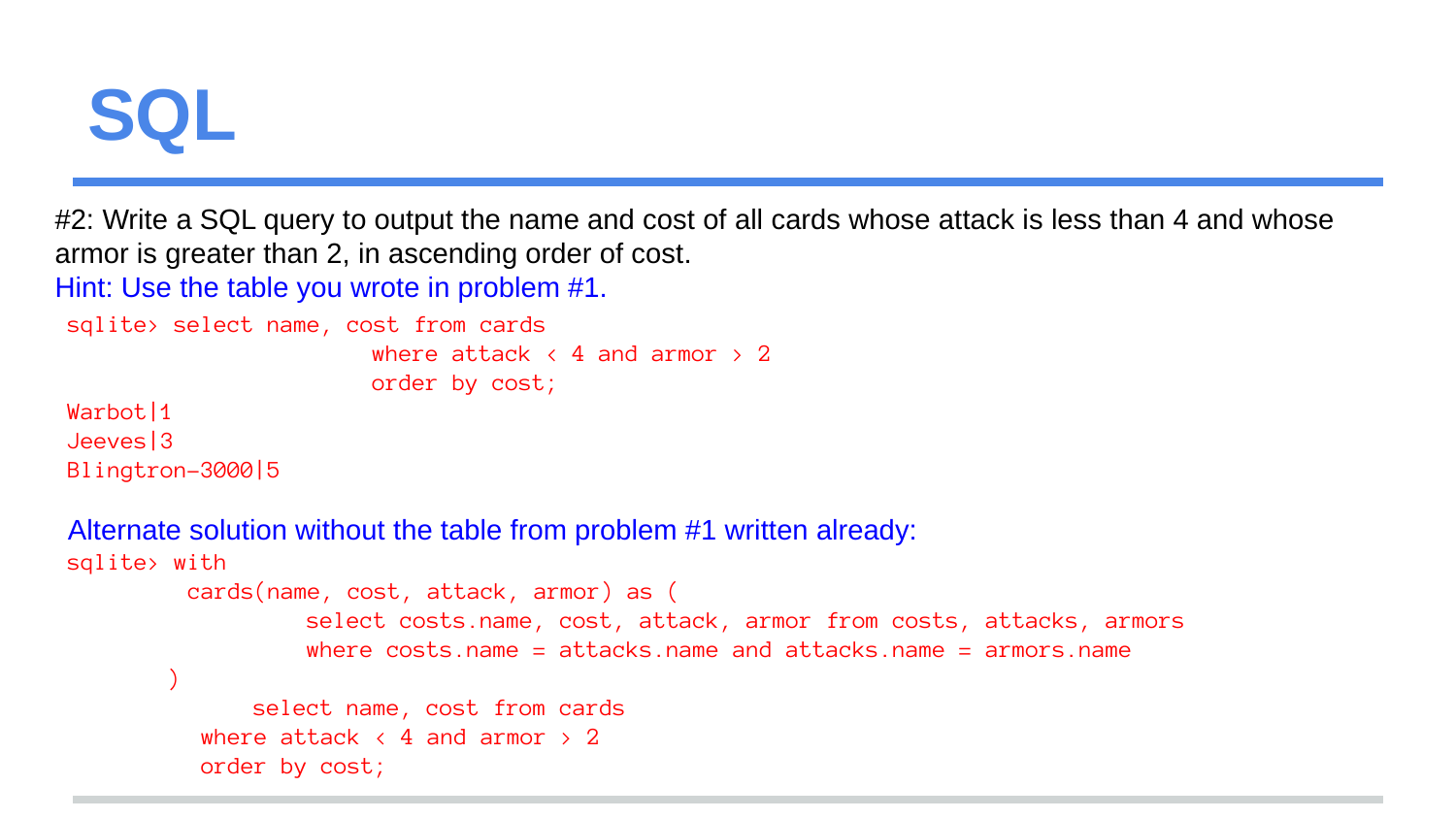

# SQL
#2: Write a SQL query to output the name and cost of all cards whose attack is less than 4 and whose armor is greater than 2, in ascending order of cost.
Hint: Use the table you wrote in problem #1.
sqlite> select name, cost from cards
		 where attack < 4 and armor > 2
		 order by cost;
Warbot|1
Jeeves|3
Blingtron-3000|5

Alternate solution without the table from problem #1 written already:
sqlite> with
         cards(name, cost, attack, armor) as (
	       select costs.name, cost, attack, armor from costs, attacks, armors
	       where costs.name = attacks.name and attacks.name = armors.name
  )
	   select name, cost from cards
          where attack < 4 and armor > 2
          order by cost;